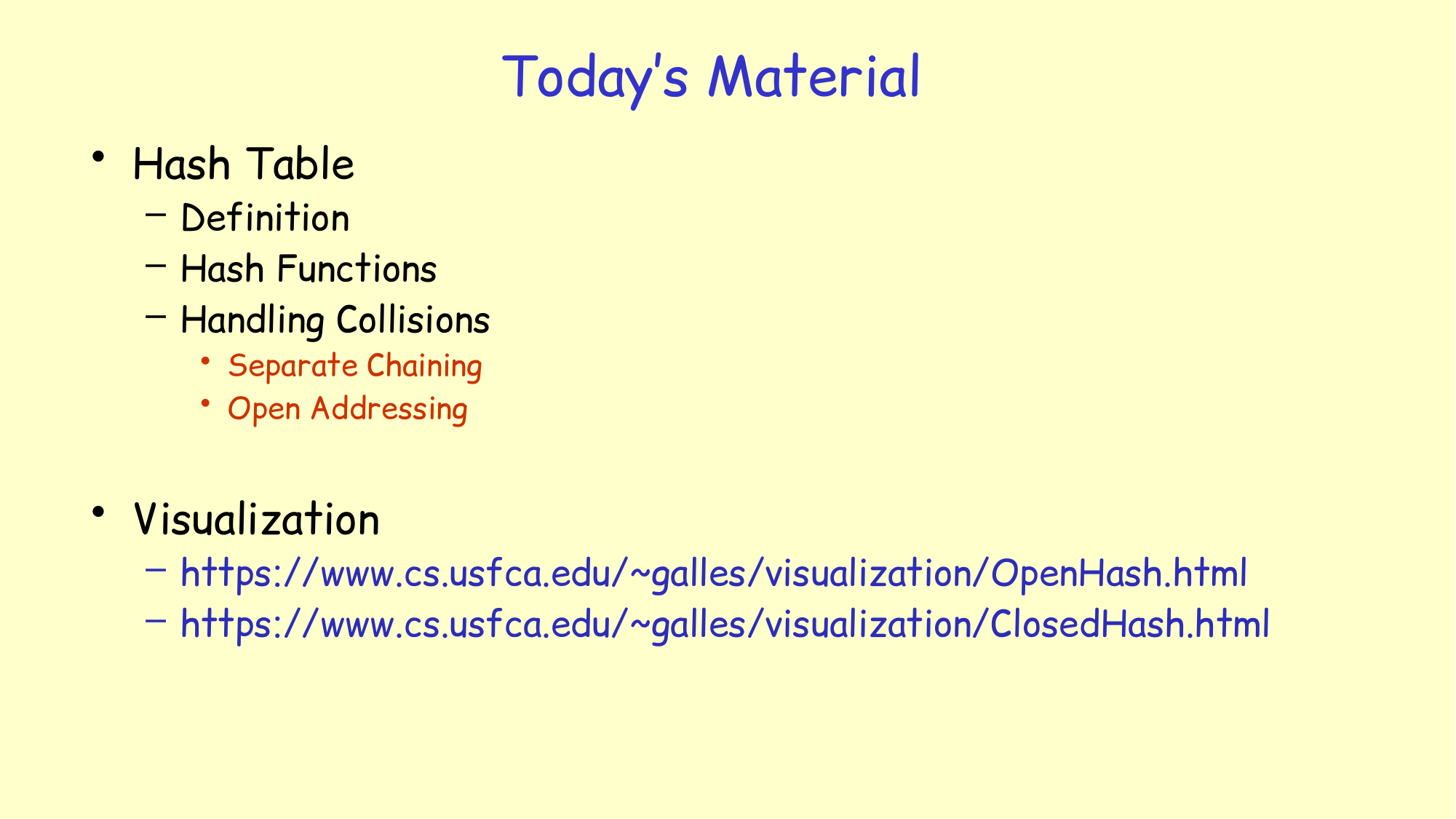

# Today’s Material
Hash Table
Definition
Hash Functions
Handling Collisions
Separate Chaining
Open Addressing

Visualization
https://www.cs.usfca.edu/~galles/visualization/OpenHash.html
https://www.cs.usfca.edu/~galles/visualization/ClosedHash.html